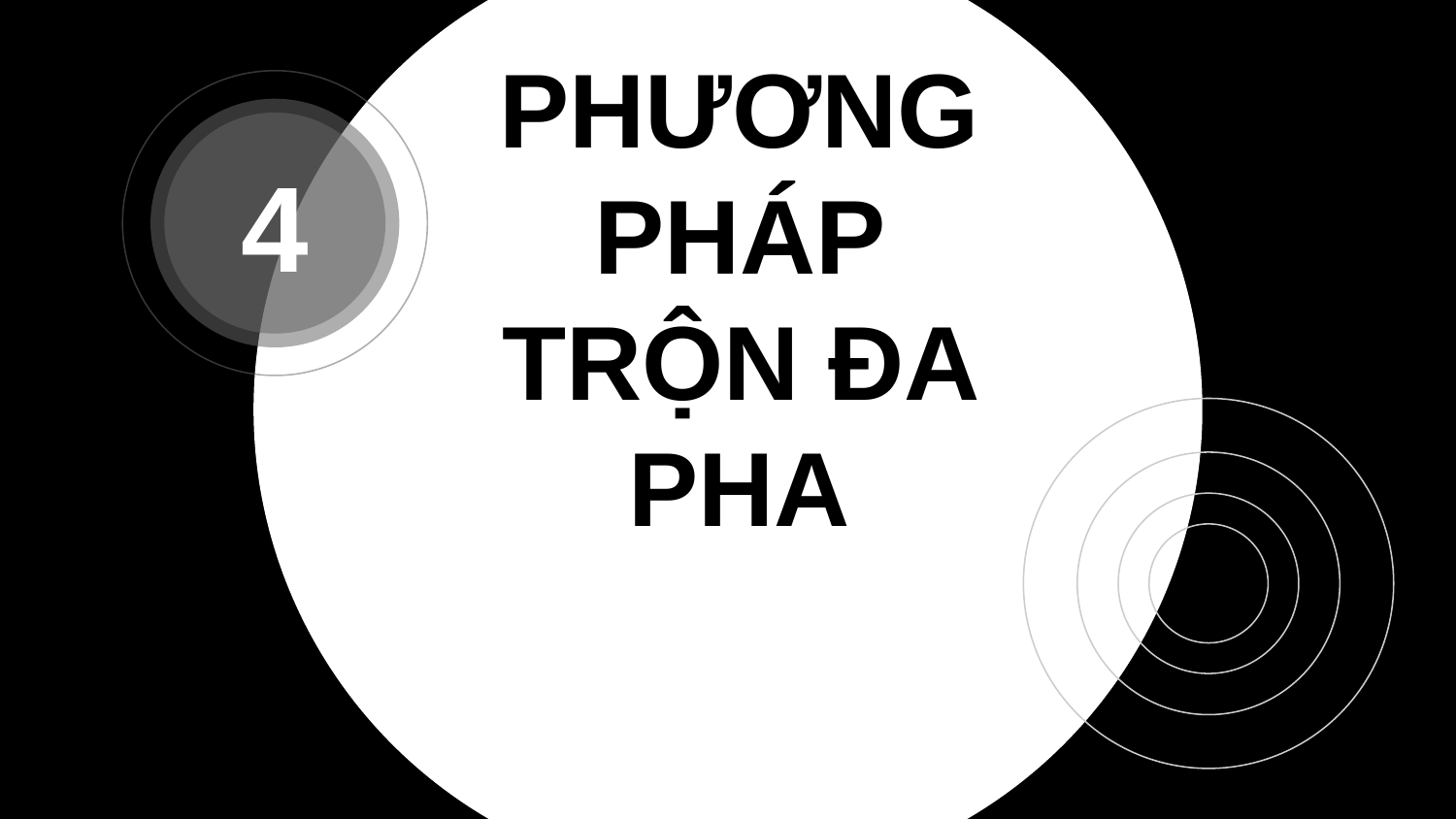

4
# PHƯƠNG PHÁP TRỘN ĐA PHA